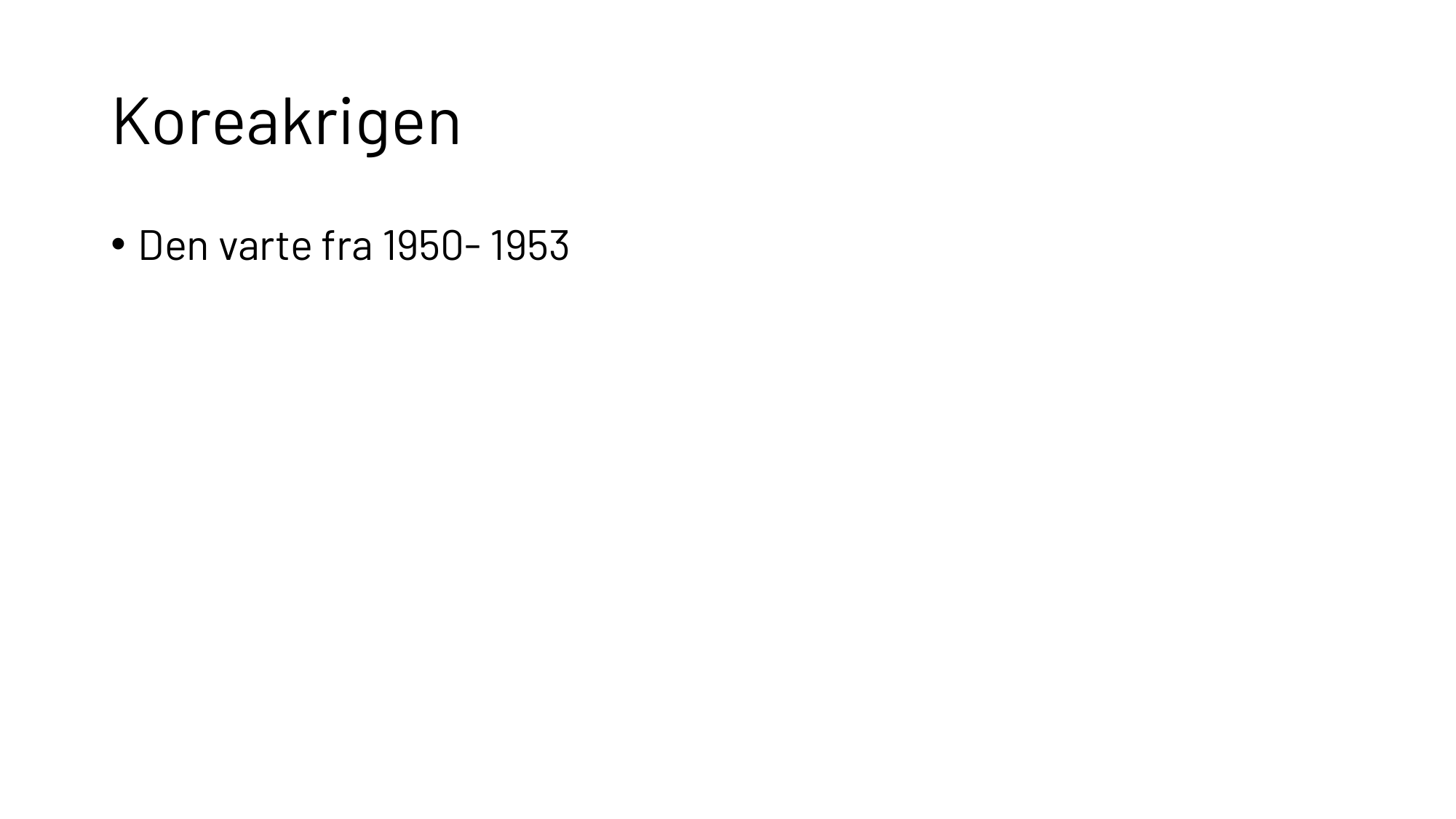

# Koreakrigen
Den varte fra 1950- 1953